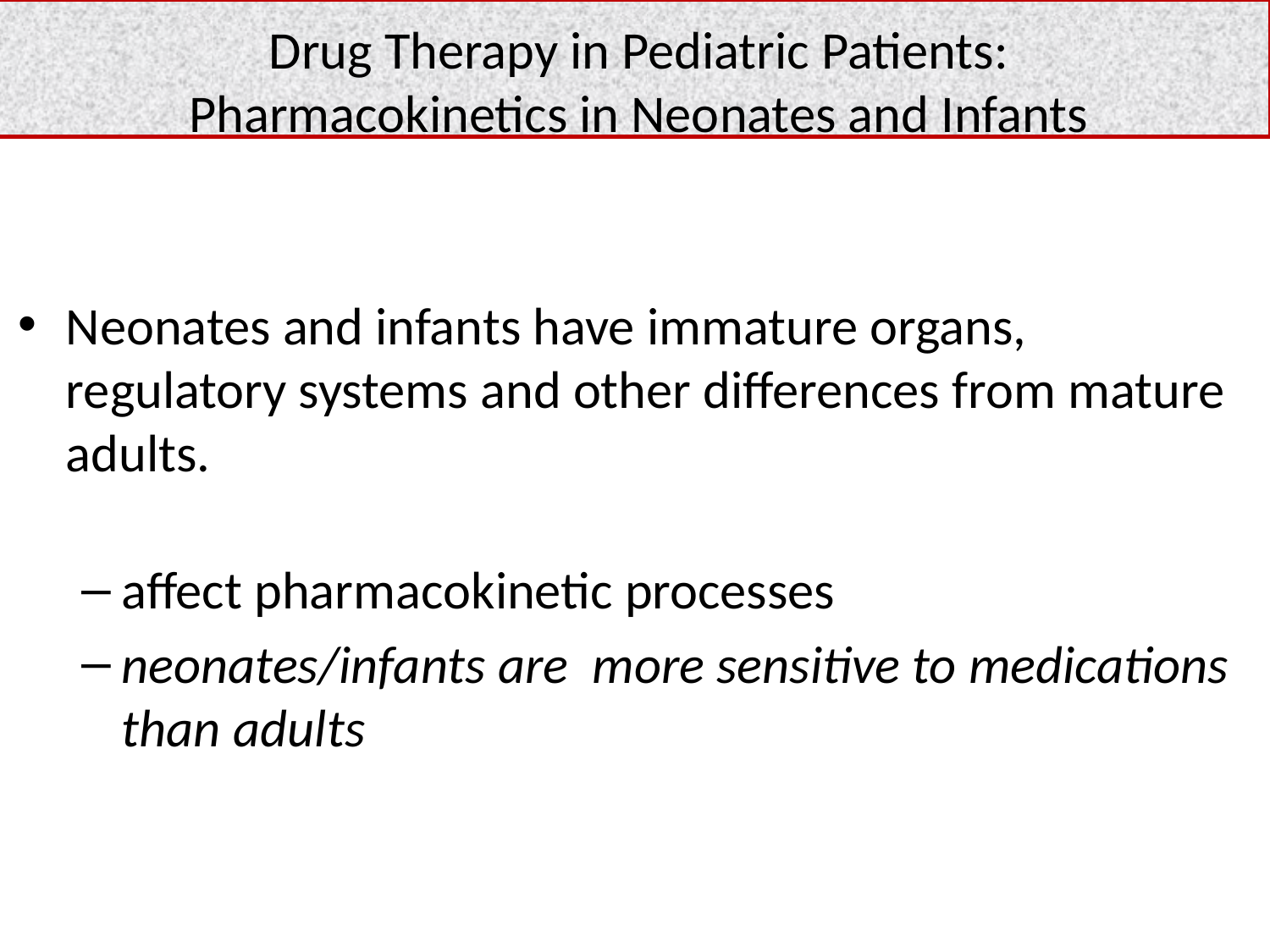

# Drug Therapy in Pediatric Patients: Pharmacokinetics in Neonates and Infants

Neonates and infants have immature organs, regulatory systems and other differences from mature adults.
affect pharmacokinetic processes
neonates/infants are  more sensitive to medications than adults